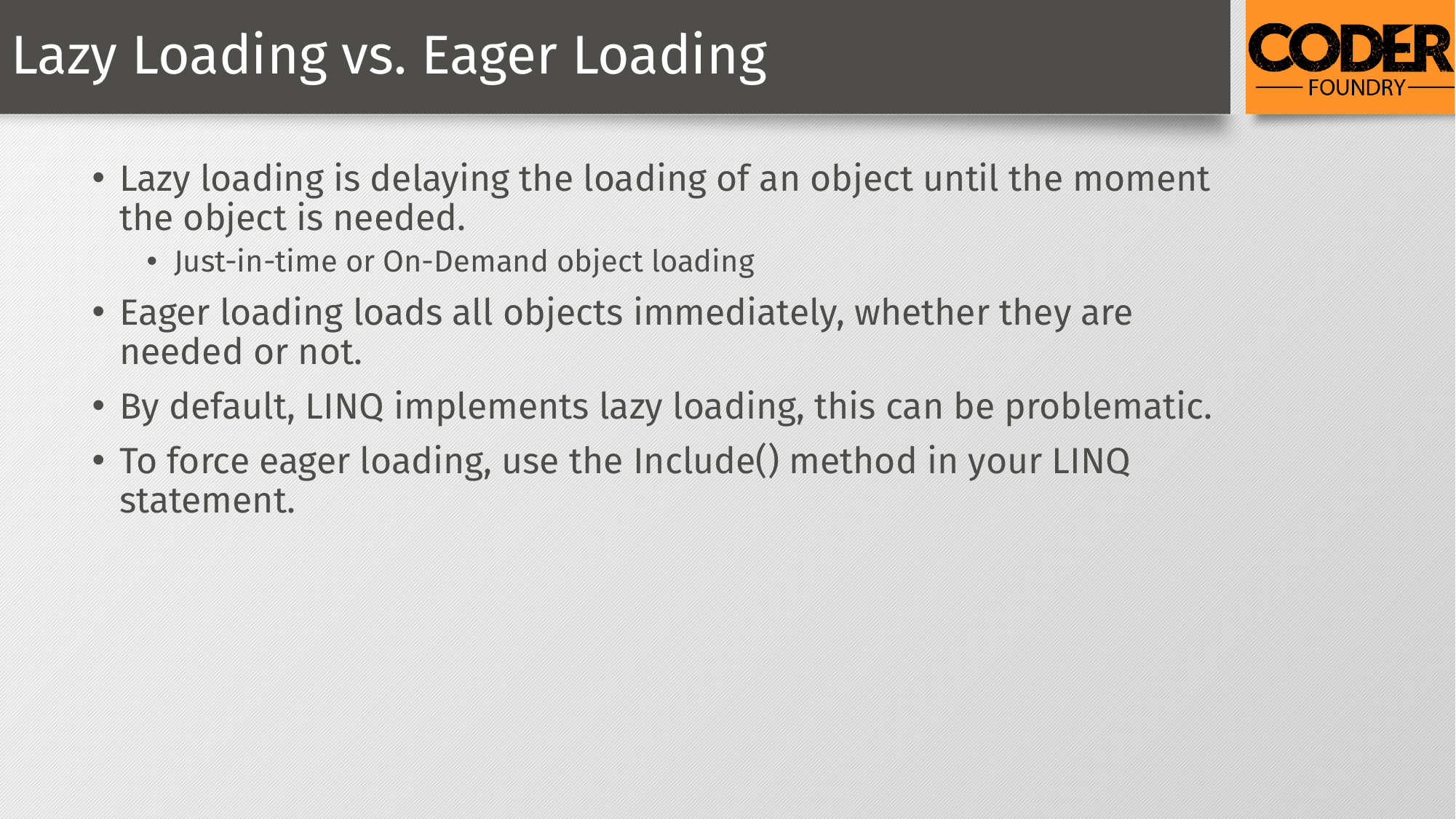

# Lazy Loading vs. Eager Loading
Lazy loading is delaying the loading of an object until the moment the object is needed.
Just-in-time or On-Demand object loading
Eager loading loads all objects immediately, whether they are needed or not.
By default, LINQ implements lazy loading, this can be problematic.
To force eager loading, use the Include() method in your LINQ statement.